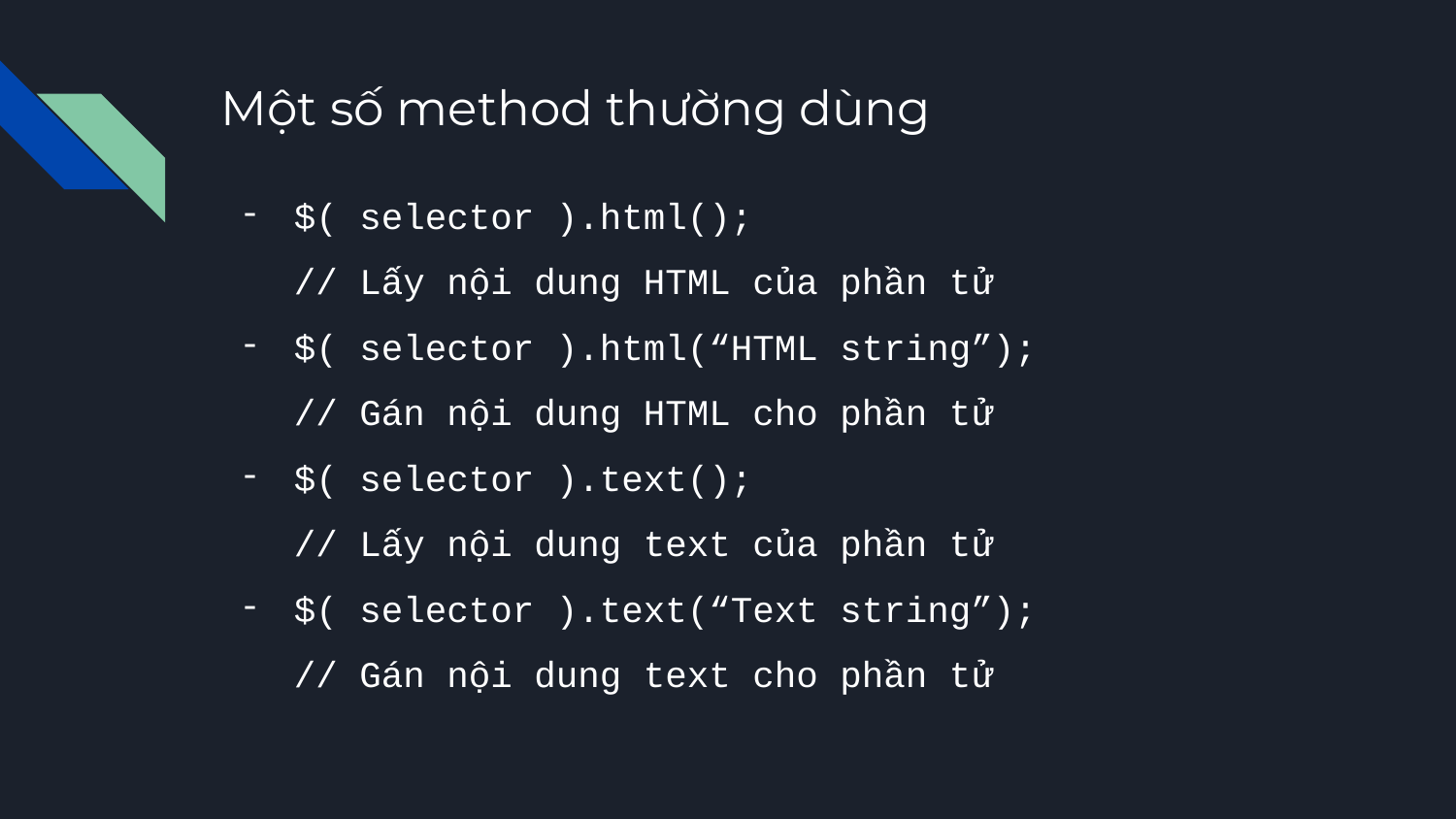

# Một số method thường dùng
$( selector ).html();
// Lấy nội dung HTML của phần tử
$( selector ).html(“HTML string”);
// Gán nội dung HTML cho phần tử
$( selector ).text();
// Lấy nội dung text của phần tử
$( selector ).text(“Text string”);
// Gán nội dung text cho phần tử